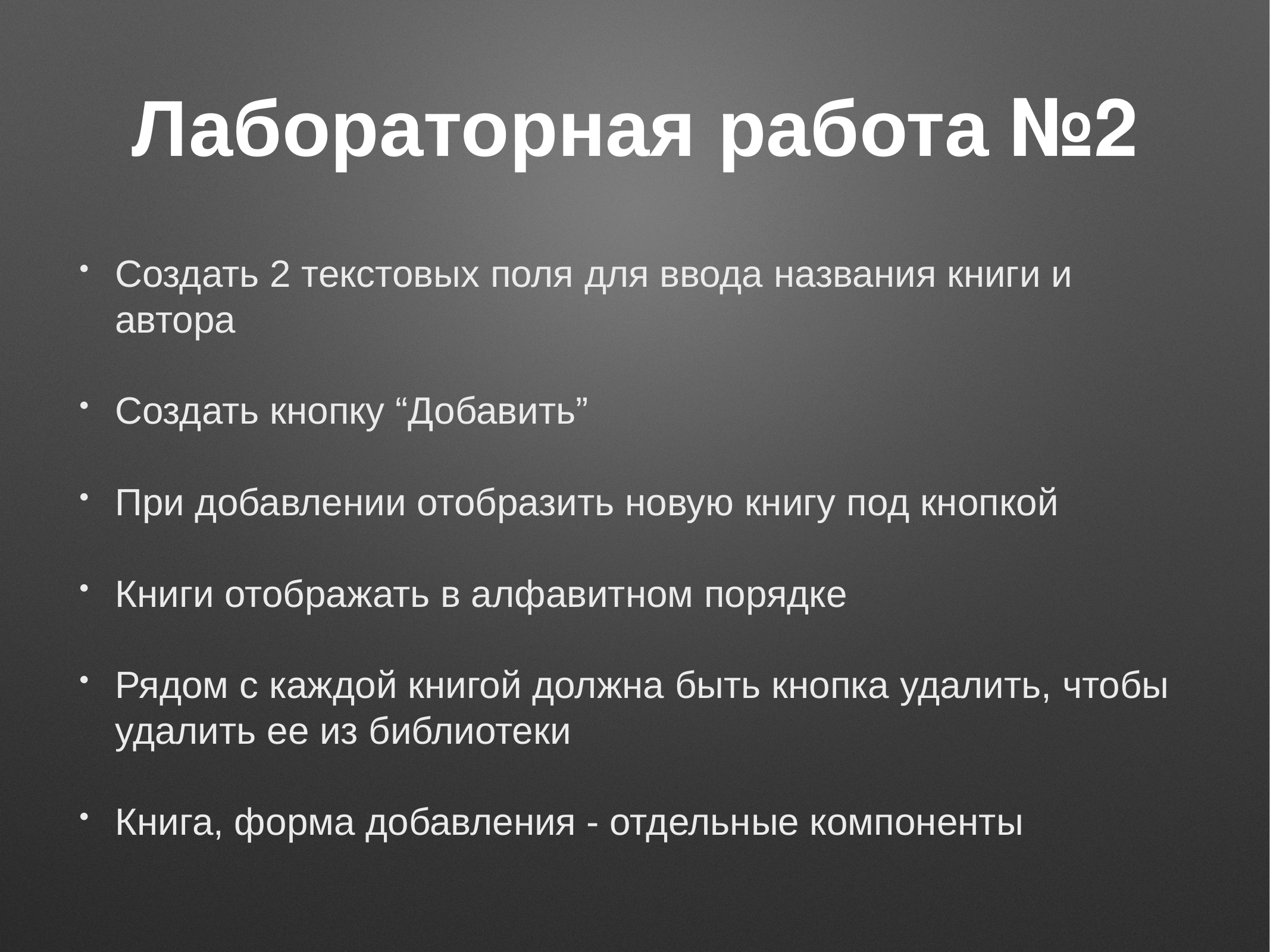

# Лабораторная работа №2
Создать 2 текстовых поля для ввода названия книги и автора
Создать кнопку “Добавить”
При добавлении отобразить новую книгу под кнопкой
Книги отображать в алфавитном порядке
Рядом с каждой книгой должна быть кнопка удалить, чтобы удалить ее из библиотеки
Книга, форма добавления - отдельные компоненты